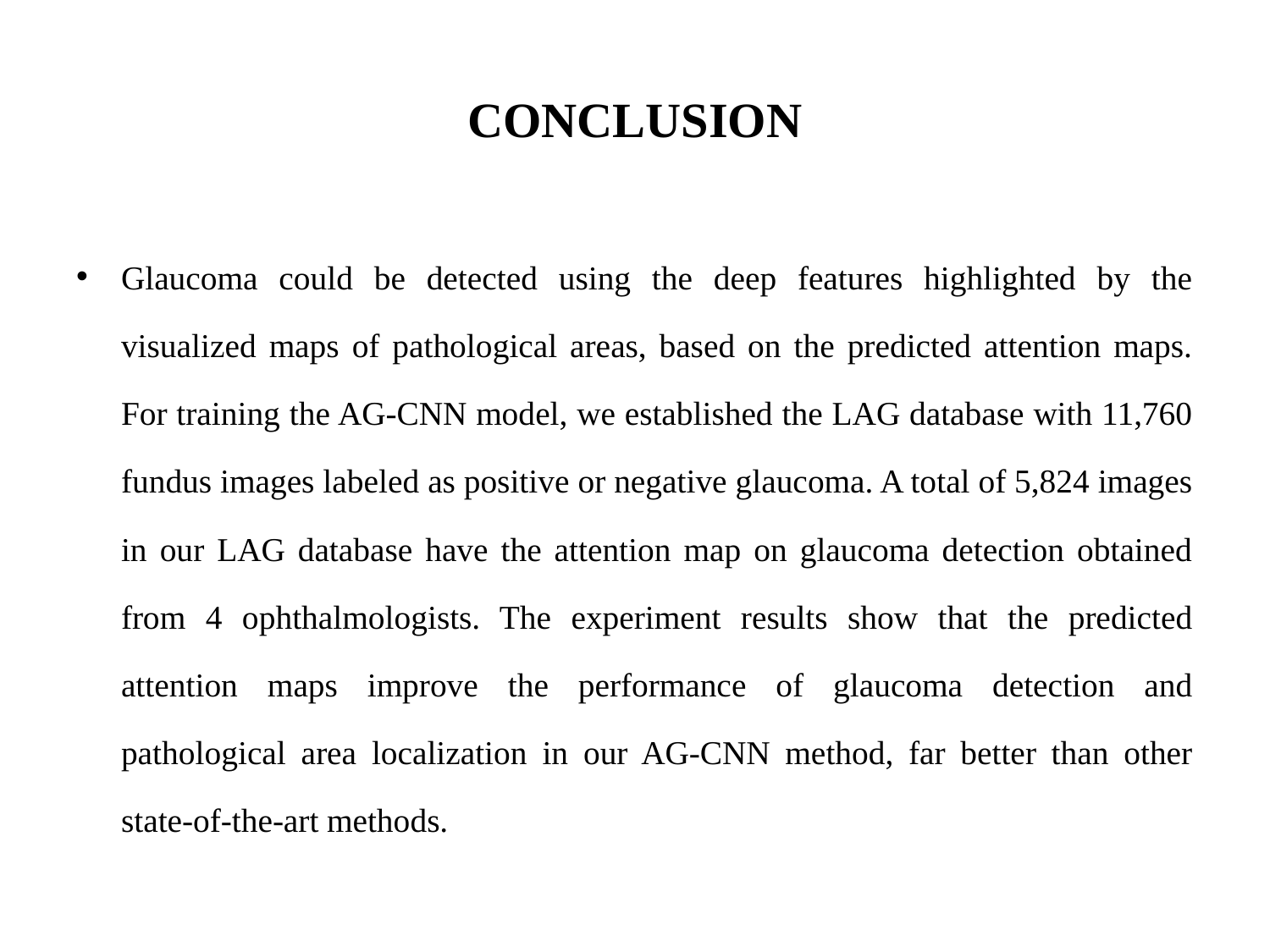

# CONCLUSION
Glaucoma could be detected using the deep features highlighted by the visualized maps of pathological areas, based on the predicted attention maps. For training the AG-CNN model, we established the LAG database with 11,760 fundus images labeled as positive or negative glaucoma. A total of 5,824 images in our LAG database have the attention map on glaucoma detection obtained from 4 ophthalmologists. The experiment results show that the predicted attention maps improve the performance of glaucoma detection and pathological area localization in our AG-CNN method, far better than other state-of-the-art methods.